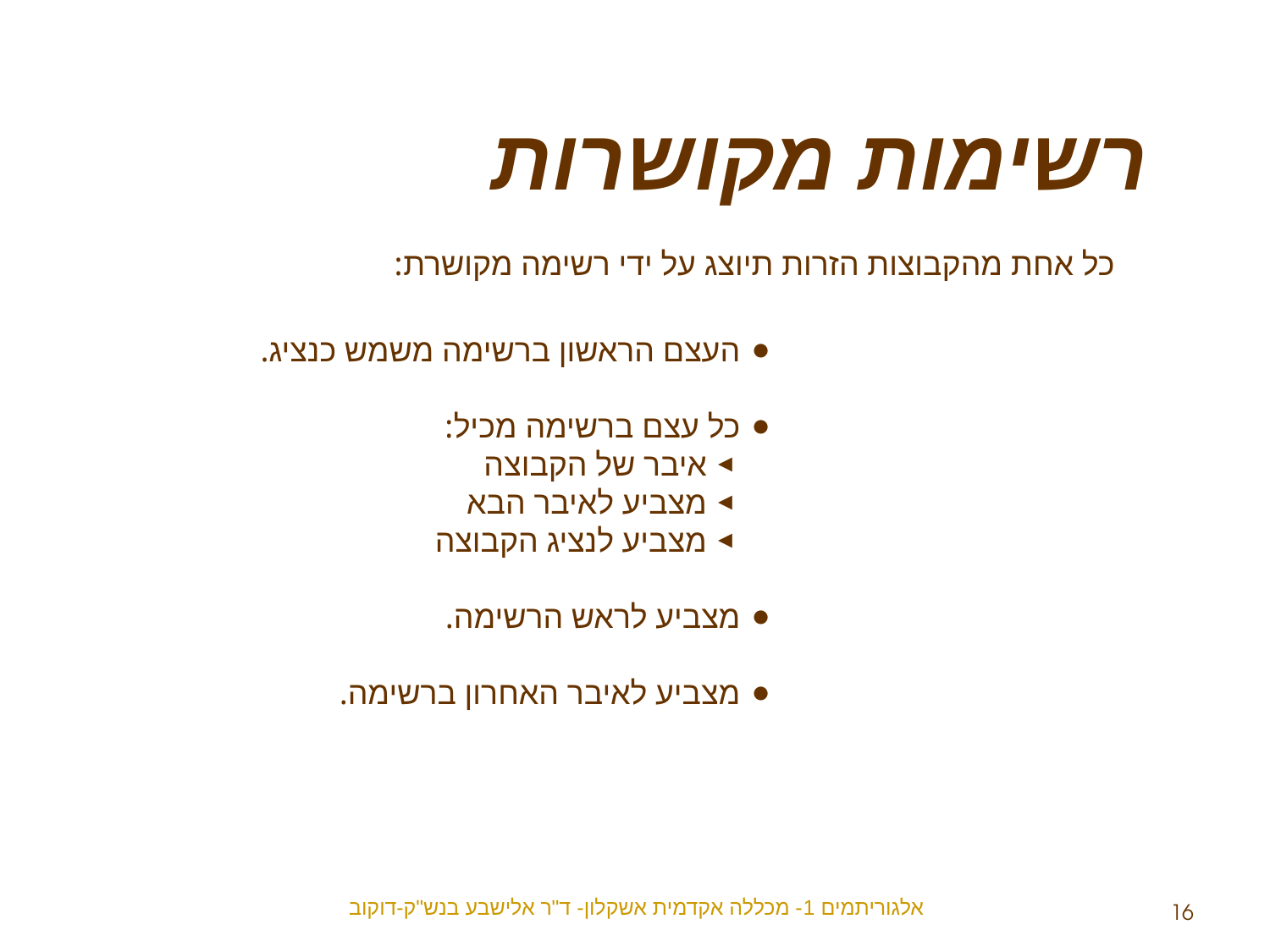

רשימות מקושרות
כל אחת מהקבוצות הזרות תיוצג על ידי רשימה מקושרת:
העצם הראשון ברשימה משמש כנציג.

כל עצם ברשימה מכיל:
איבר של הקבוצה
מצביע לאיבר הבא
מצביע לנציג הקבוצה

מצביע לראש הרשימה.

מצביע לאיבר האחרון ברשימה.

אלגוריתמים 1- מכללה אקדמית אשקלון- ד"ר אלישבע בנש"ק-דוקוב
16